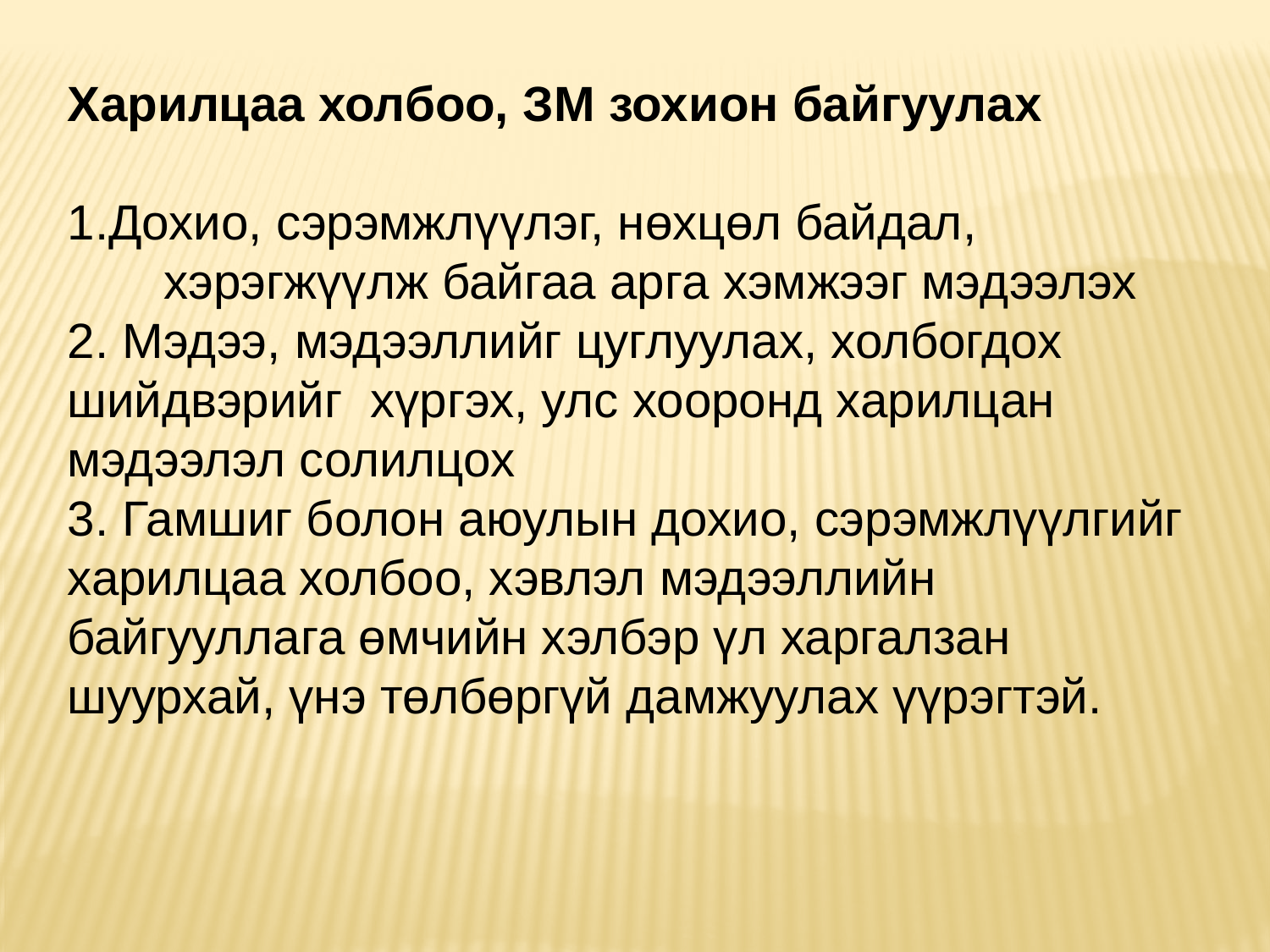

Харилцаа холбоо, ЗМ зохион байгуулах

1.Дохио, сэрэмжлүүлэг, нөхцөл байдал,
       хэрэгжүүлж байгаа арга хэмжээг мэдээлэх
2. Мэдээ, мэдээллийг цуглуулах, холбогдох шийдвэрийг  хүргэх, улс хооронд харилцан мэдээлэл солилцох
3. Гамшиг болон аюулын дохио, сэрэмжлүүлгийг харилцаа холбоо, хэвлэл мэдээллийн байгууллага өмчийн хэлбэр үл харгалзан шуурхай, үнэ төлбөргүй дамжуулах үүрэгтэй.